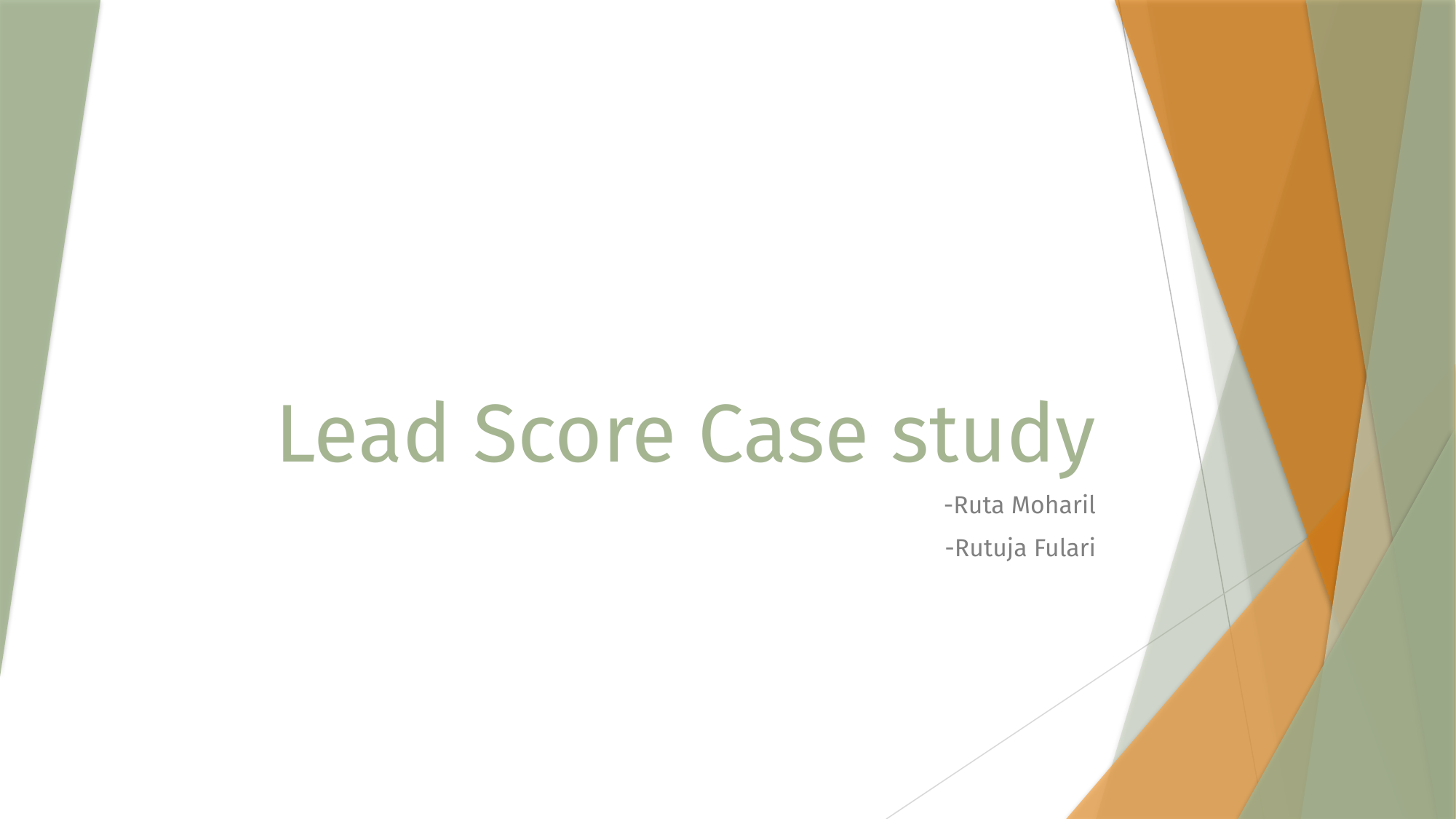

# Lead Score Case study
							-Ruta Moharil
							-Rutuja Fulari